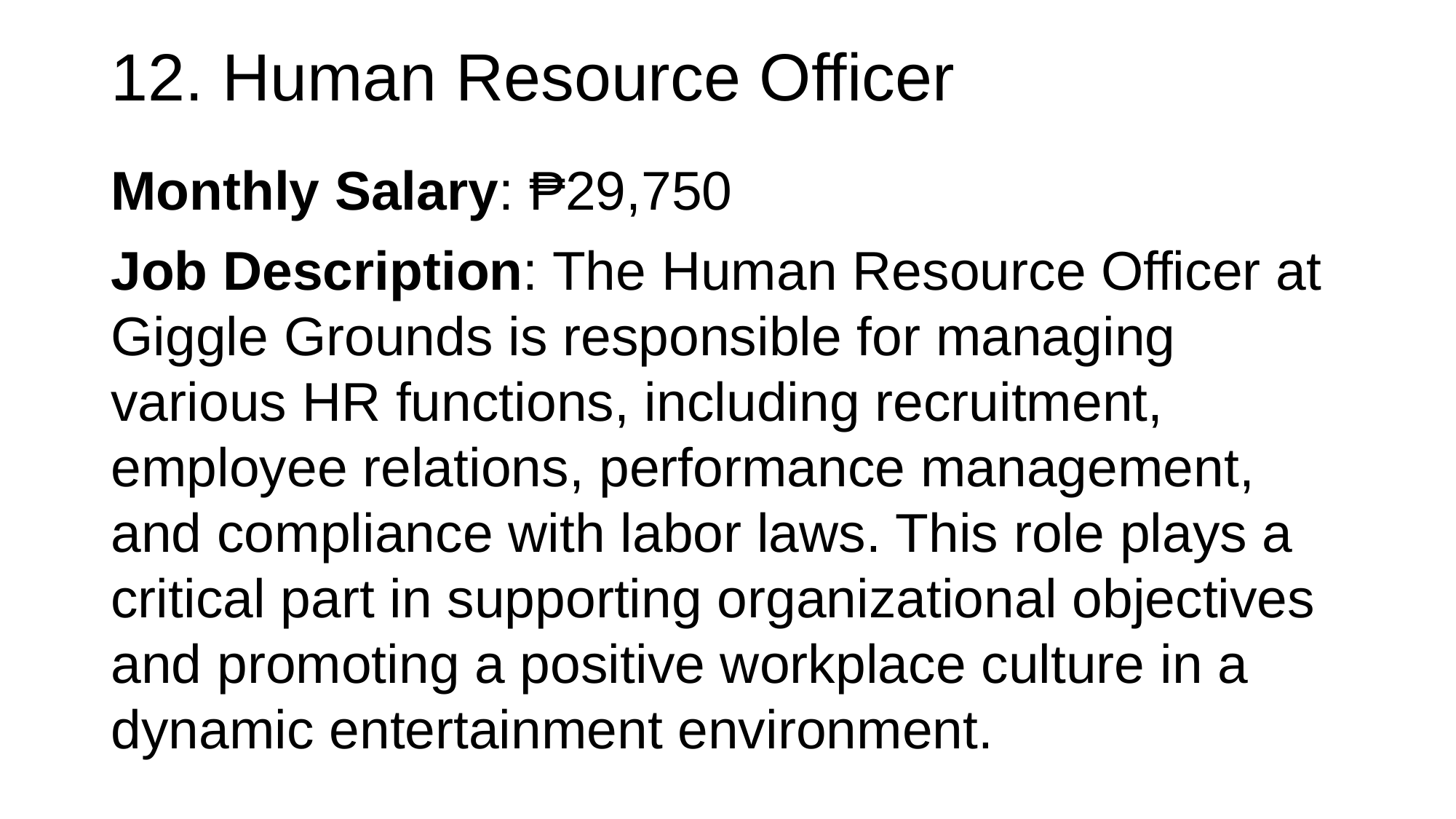

# 12. Human Resource Officer
Monthly Salary: ₱29,750
Job Description: The Human Resource Officer at Giggle Grounds is responsible for managing various HR functions, including recruitment, employee relations, performance management, and compliance with labor laws. This role plays a critical part in supporting organizational objectives and promoting a positive workplace culture in a dynamic entertainment environment.